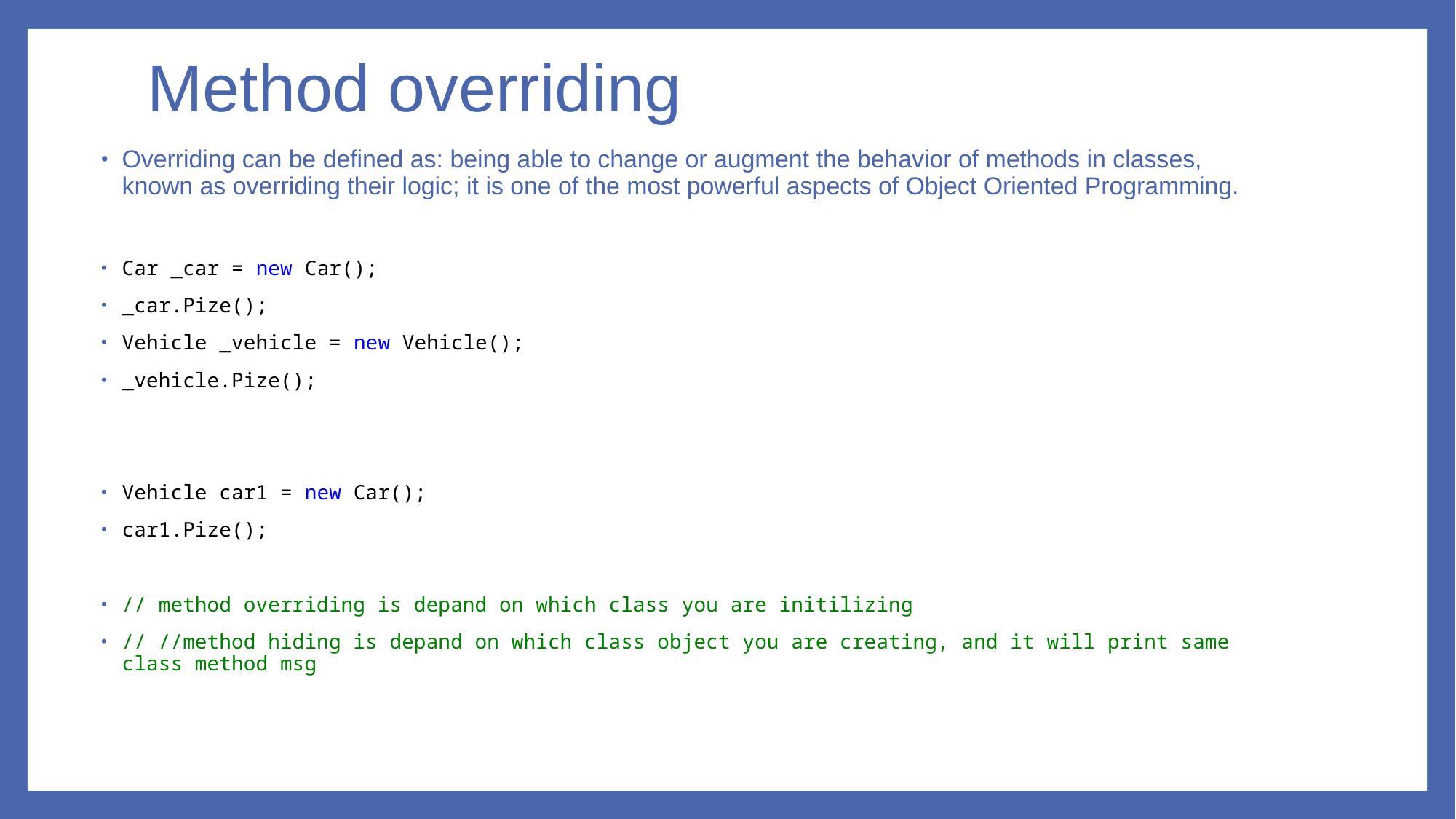

# Method overriding
Overriding can be defined as: being able to change or augment the behavior of methods in classes, known as overriding their logic; it is one of the most powerful aspects of Object Oriented Programming.

Car _car = new Car();
_car.Pize();
Vehicle _vehicle = new Vehicle();
_vehicle.Pize();

Vehicle car1 = new Car();
car1.Pize();

// method overriding is depand on which class you are initilizing
// //method hiding is depand on which class object you are creating, and it will print same class method msg